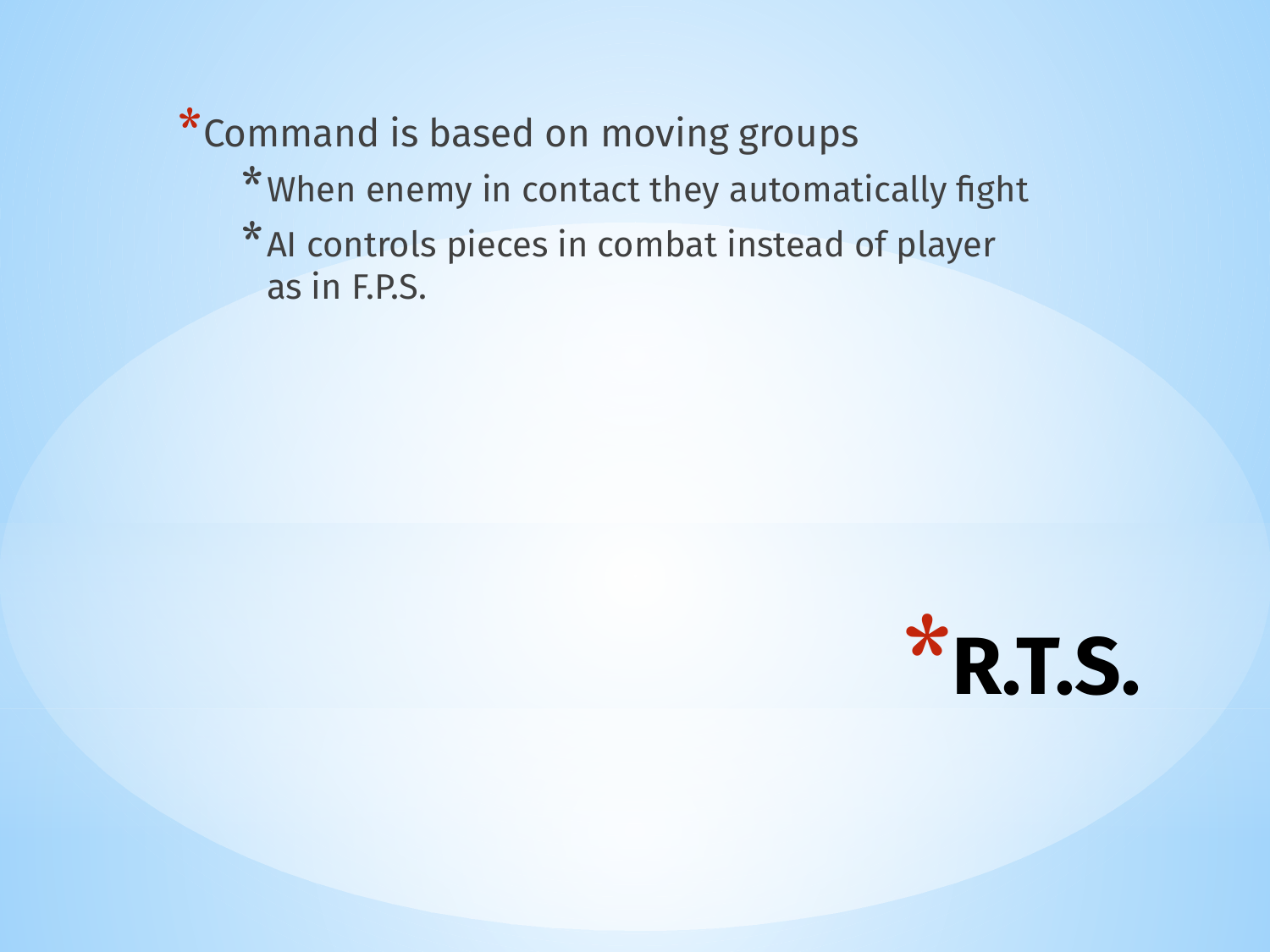

Command is based on moving groups
When enemy in contact they automatically fight
AI controls pieces in combat instead of player as in F.P.S.
# R.T.S.